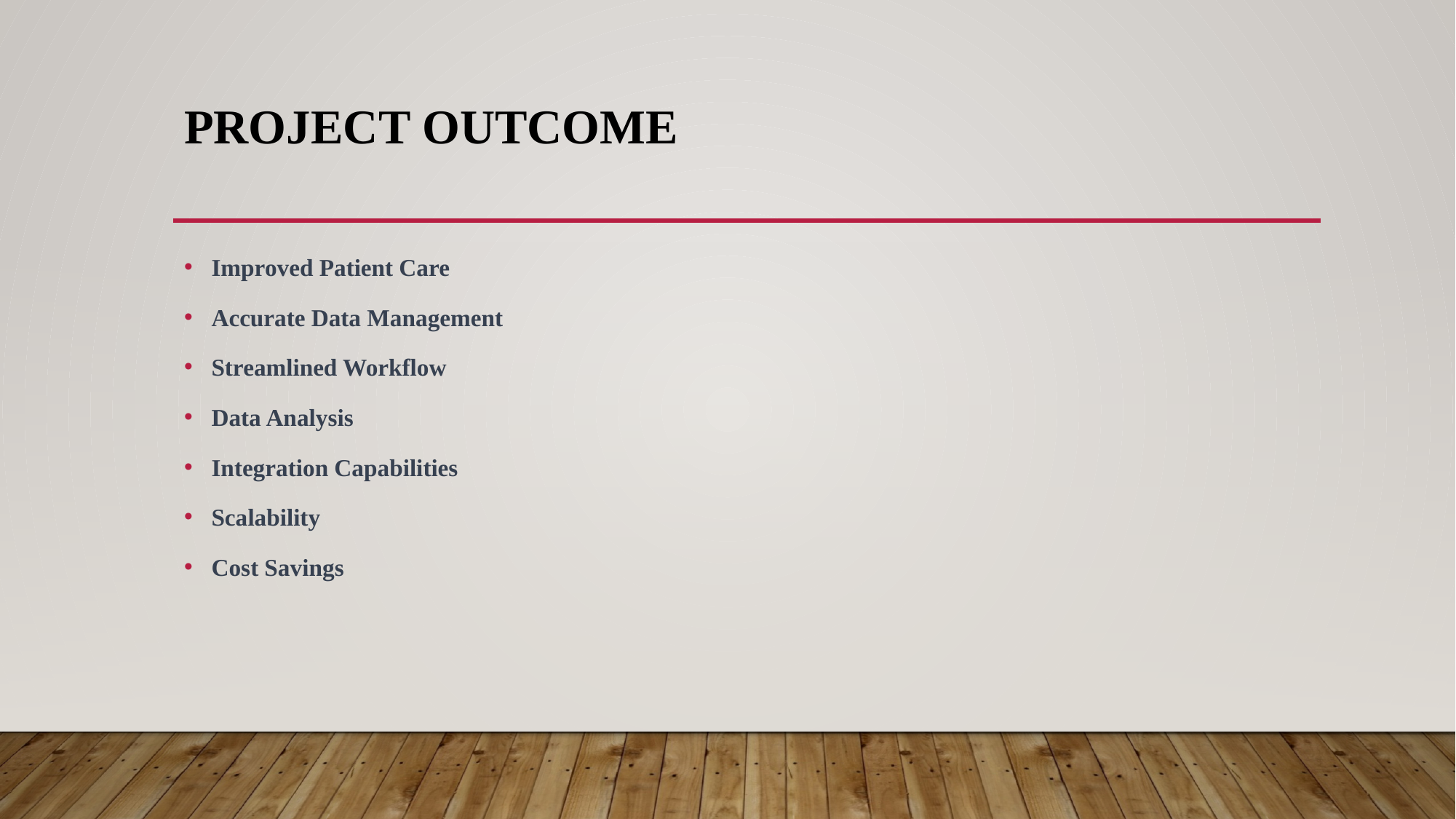

# PROJECT OUTCOME
Improved Patient Care
Accurate Data Management
Streamlined Workflow
Data Analysis
Integration Capabilities
Scalability
Cost Savings